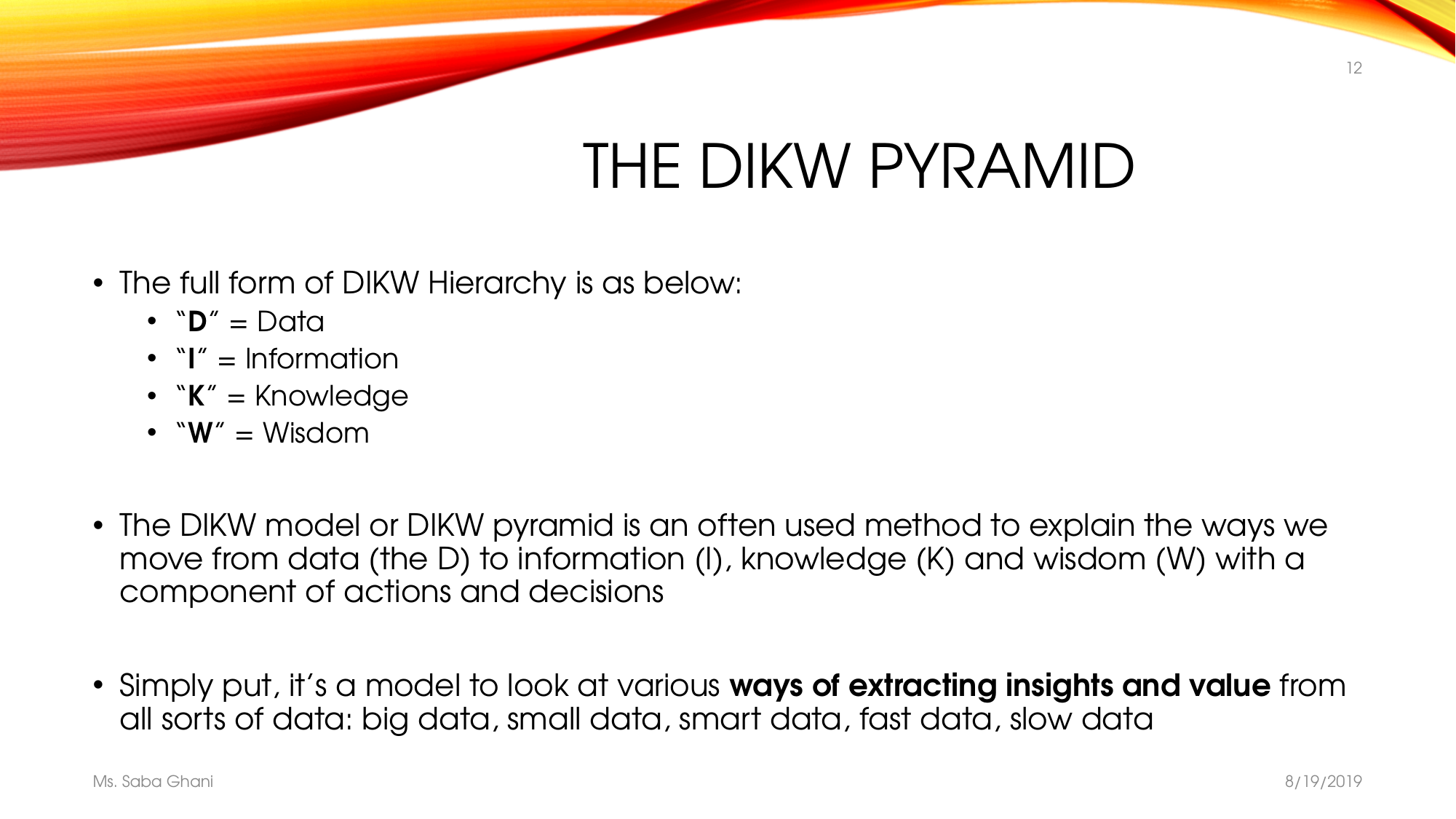

12
# The dikw pyramid
The full form of DIKW Hierarchy is as below:
“D” = Data
“I” = Information
“K” = Knowledge
“W” = Wisdom

The DIKW model or DIKW pyramid is an often used method to explain the ways we move from data (the D) to information (I), knowledge (K) and wisdom (W) with a component of actions and decisions

Simply put, it’s a model to look at various ways of extracting insights and value from all sorts of data: big data, small data, smart data, fast data, slow data

Ms. Saba Ghani
8/19/2019